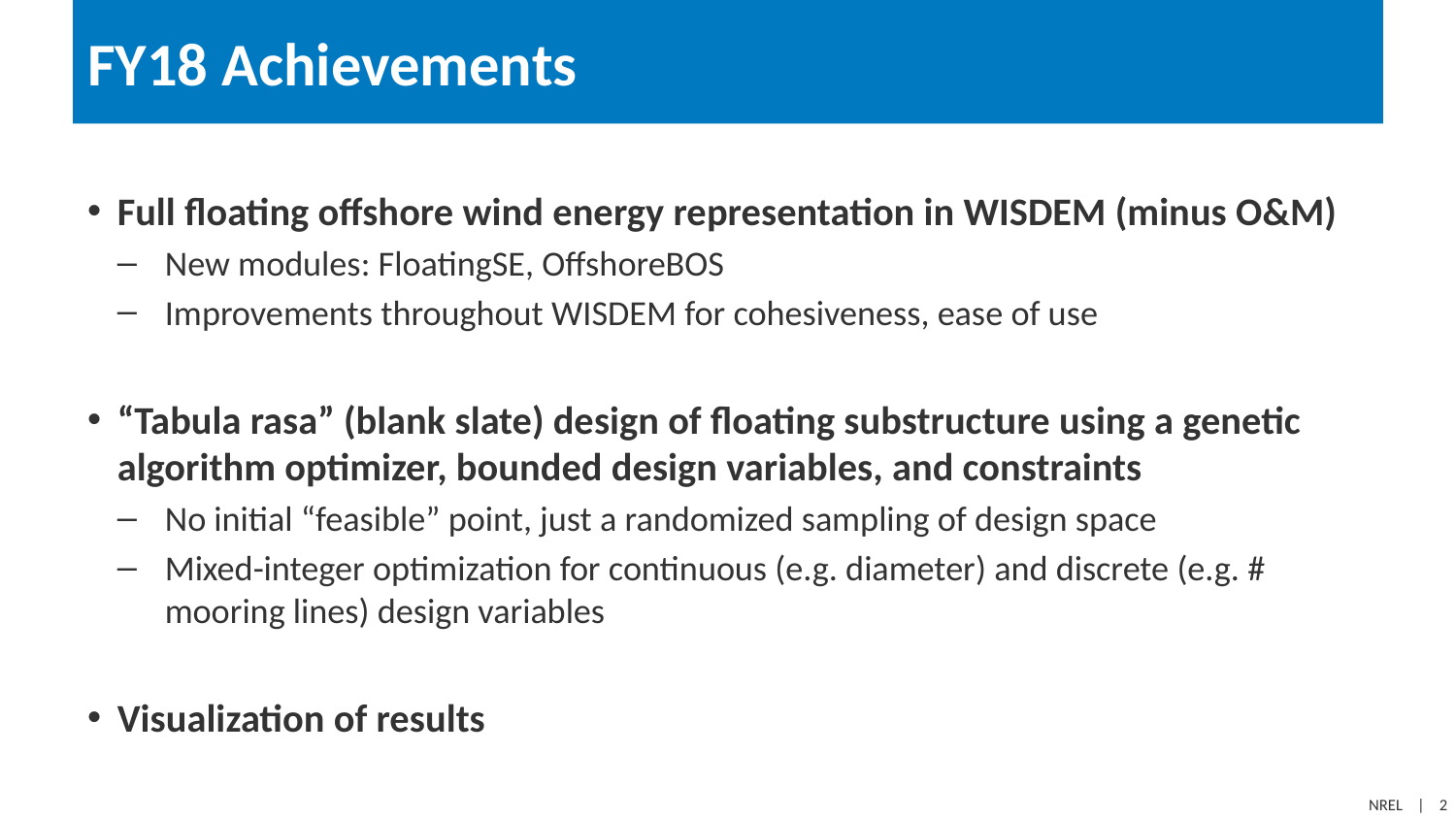

# FY18 Achievements
Full floating offshore wind energy representation in WISDEM (minus O&M)
New modules: FloatingSE, OffshoreBOS
Improvements throughout WISDEM for cohesiveness, ease of use

“Tabula rasa” (blank slate) design of floating substructure using a genetic algorithm optimizer, bounded design variables, and constraints
No initial “feasible” point, just a randomized sampling of design space
Mixed-integer optimization for continuous (e.g. diameter) and discrete (e.g. # mooring lines) design variables

Visualization of results